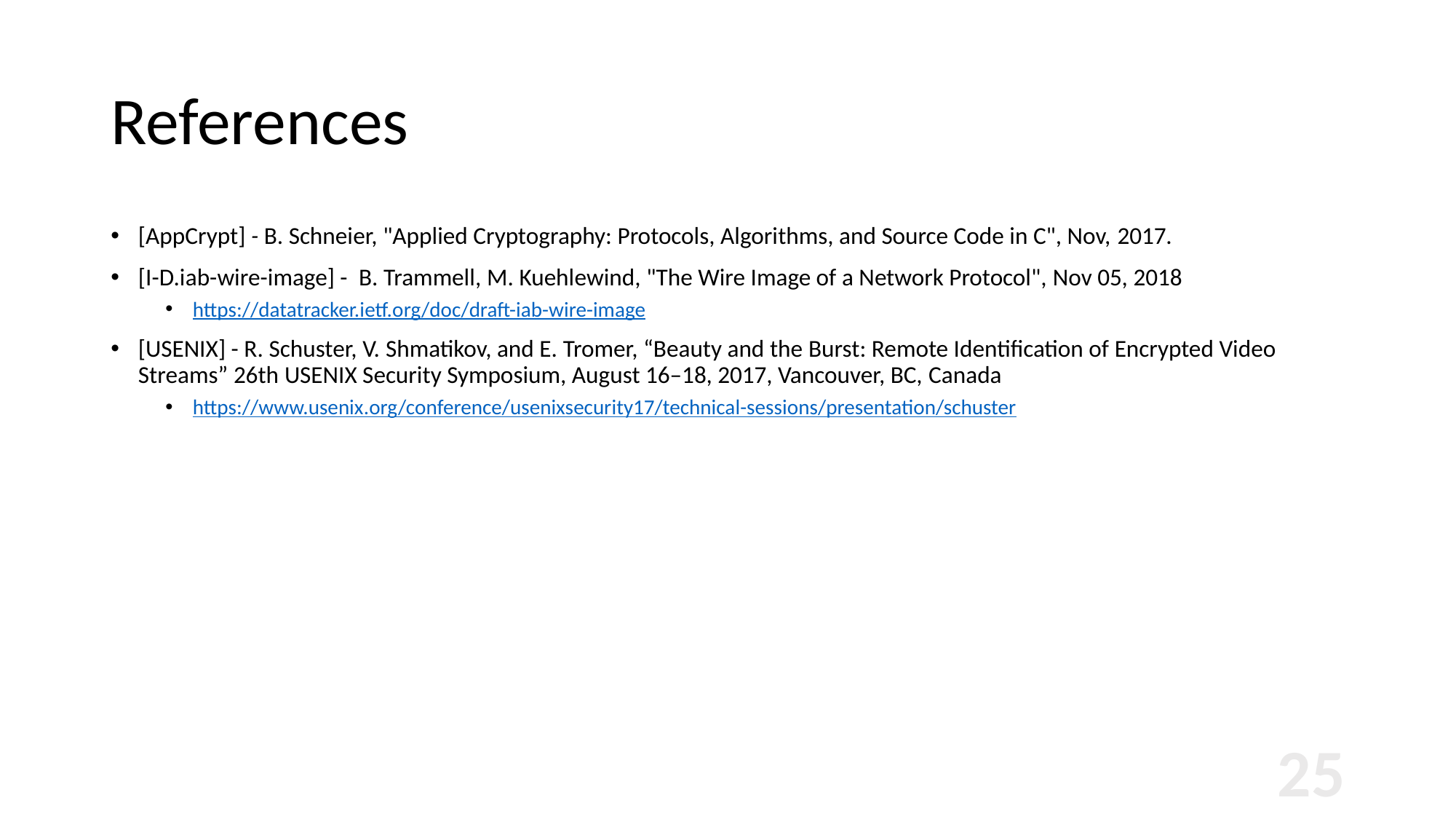

# References
[AppCrypt] - B. Schneier, "Applied Cryptography: Protocols, Algorithms, and Source Code in C", Nov, 2017.
[I-D.iab-wire-image] -  B. Trammell, M. Kuehlewind, "The Wire Image of a Network Protocol", Nov 05, 2018
https://datatracker.ietf.org/doc/draft-iab-wire-image
[USENIX] - R. Schuster, V. Shmatikov, and E. Tromer, “Beauty and the Burst: Remote Identification of Encrypted Video Streams” 26th USENIX Security Symposium, August 16–18, 2017, Vancouver, BC, Canada
https://www.usenix.org/conference/usenixsecurity17/technical-sessions/presentation/schuster
25